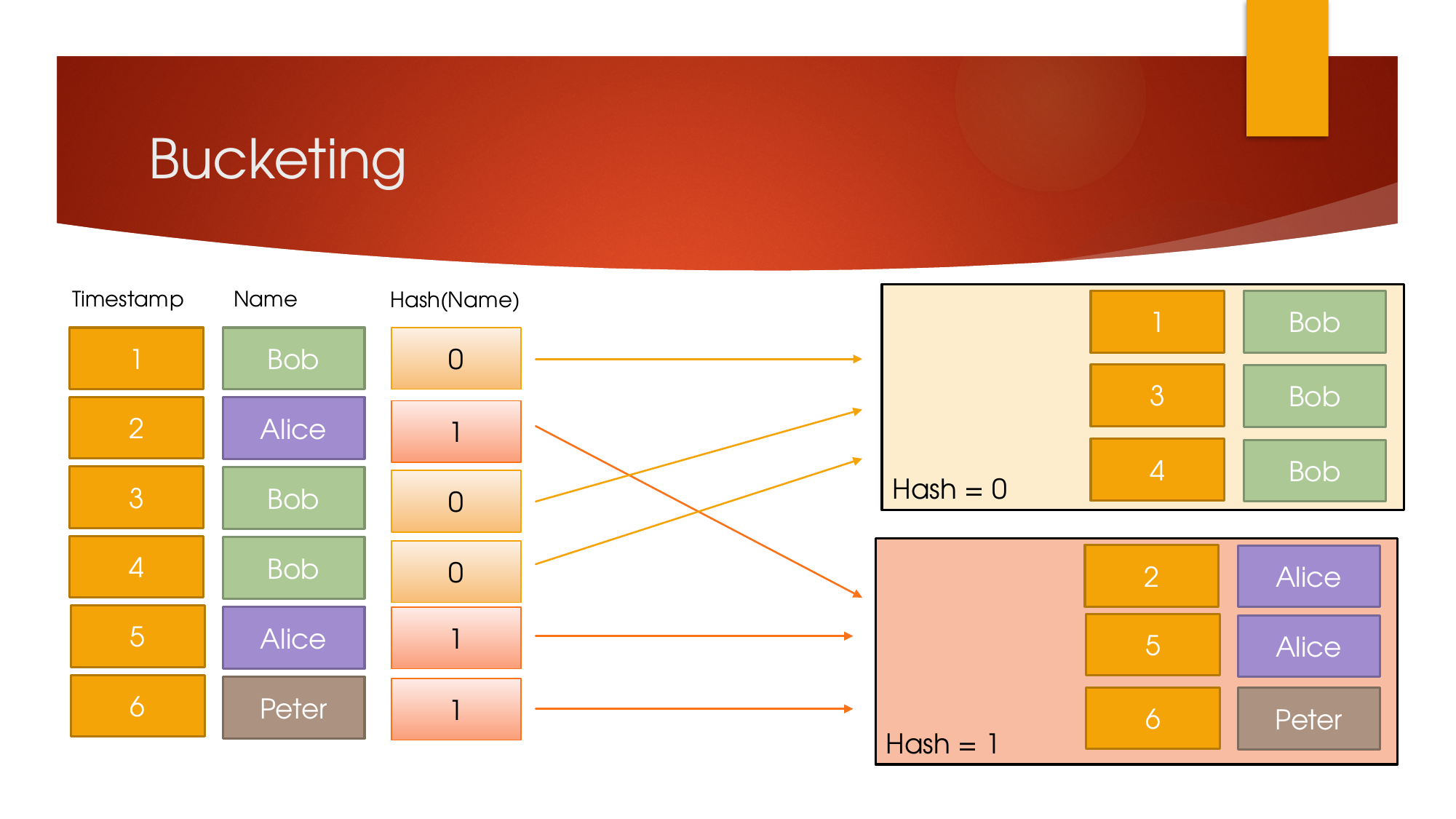

# Bucketing
Name
Timestamp
Hash(Name)
Hash = 0
1
Bob
1
Bob
0
3
Bob
2
Alice
1
4
Bob
3
Bob
0
4
Bob
Hash = 1
0
2
Alice
5
Alice
1
5
Alice
6
Peter
1
6
Peter